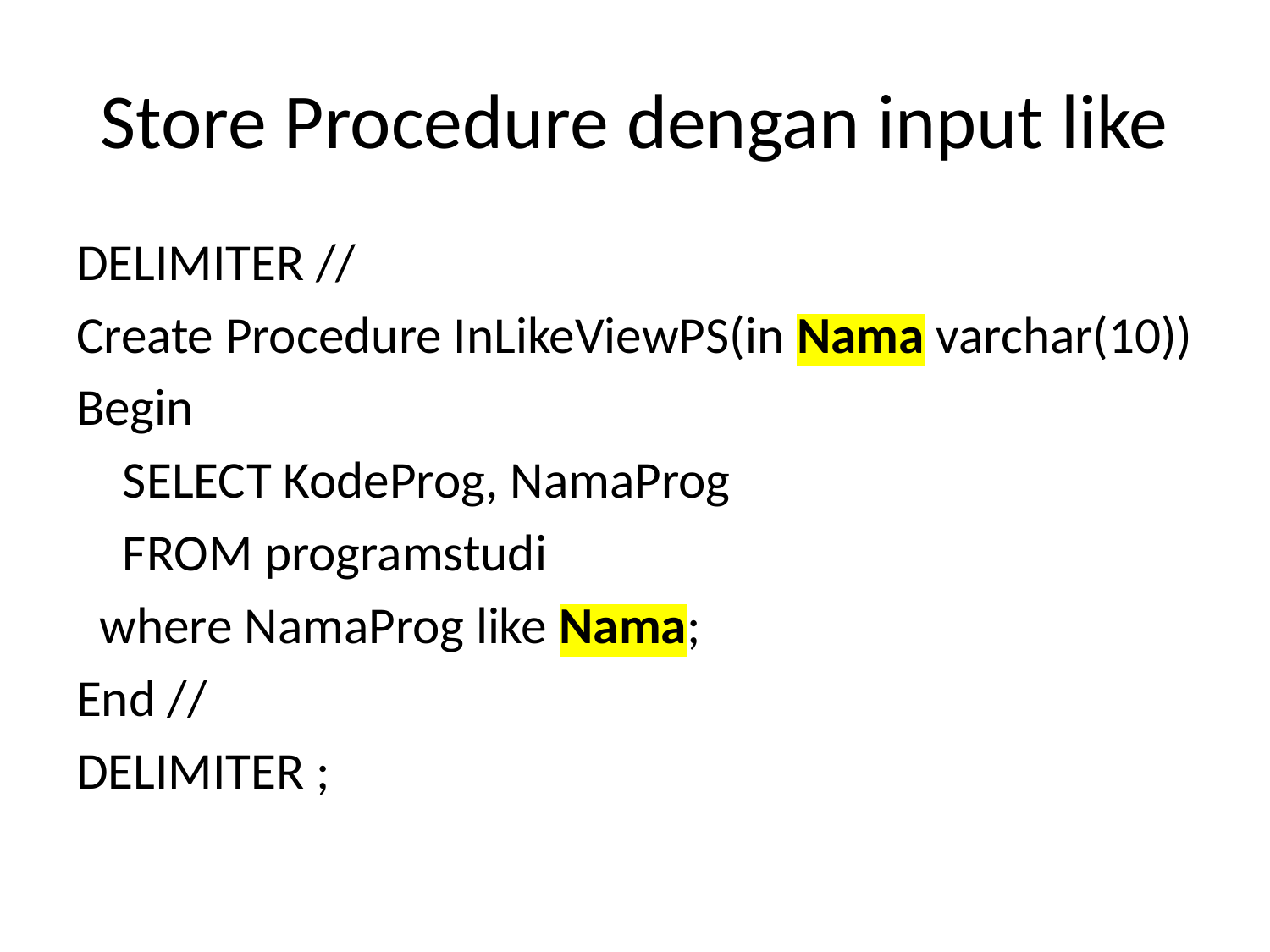

# Store Procedure dengan input like
DELIMITER //
Create Procedure InLikeViewPS(in Nama varchar(10))
Begin
    SELECT KodeProg, NamaProg
    FROM programstudi
  where NamaProg like Nama;
End //
DELIMITER ;